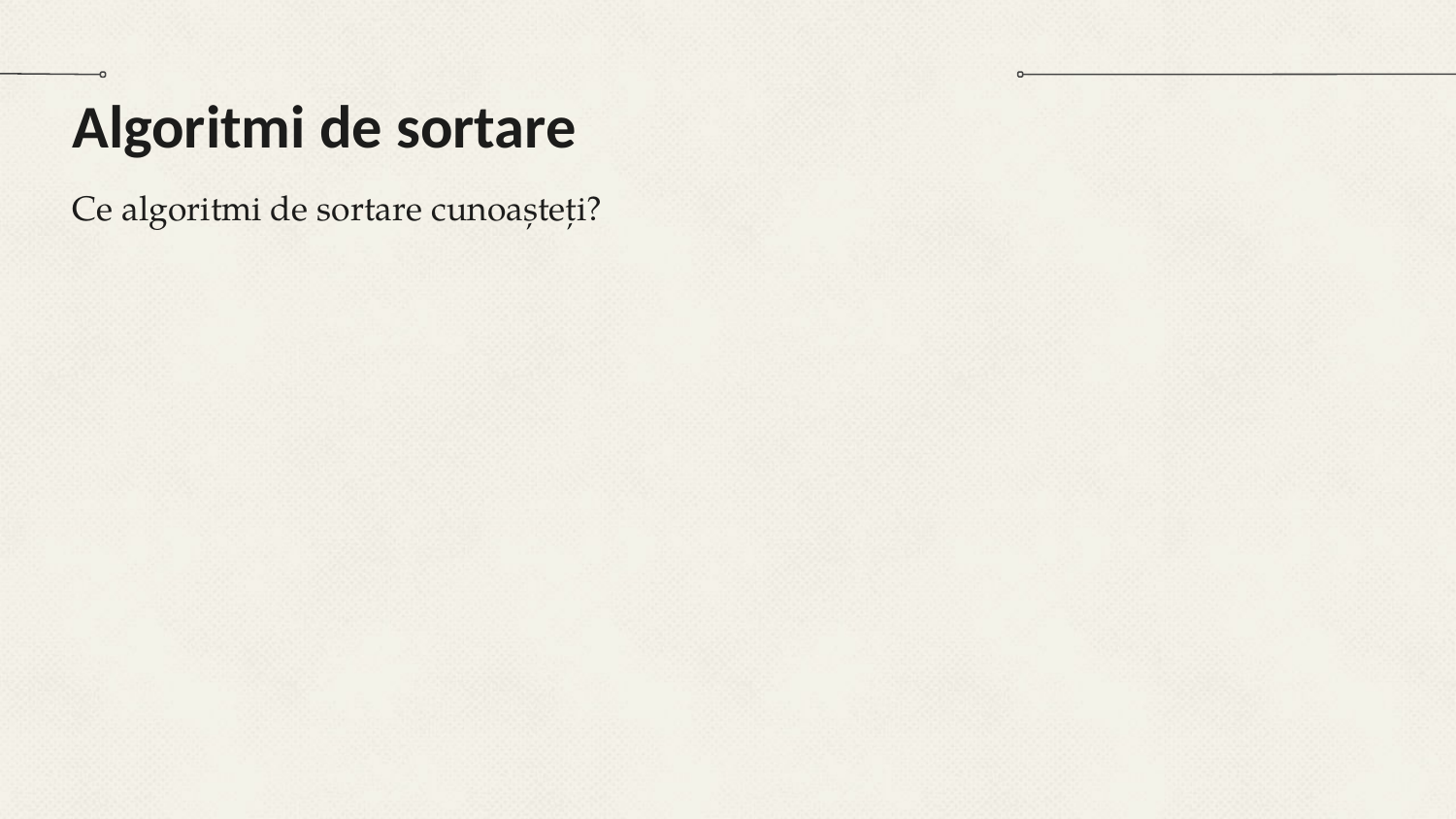

# Algoritmi de sortare
Ce algoritmi de sortare cunoașteți?